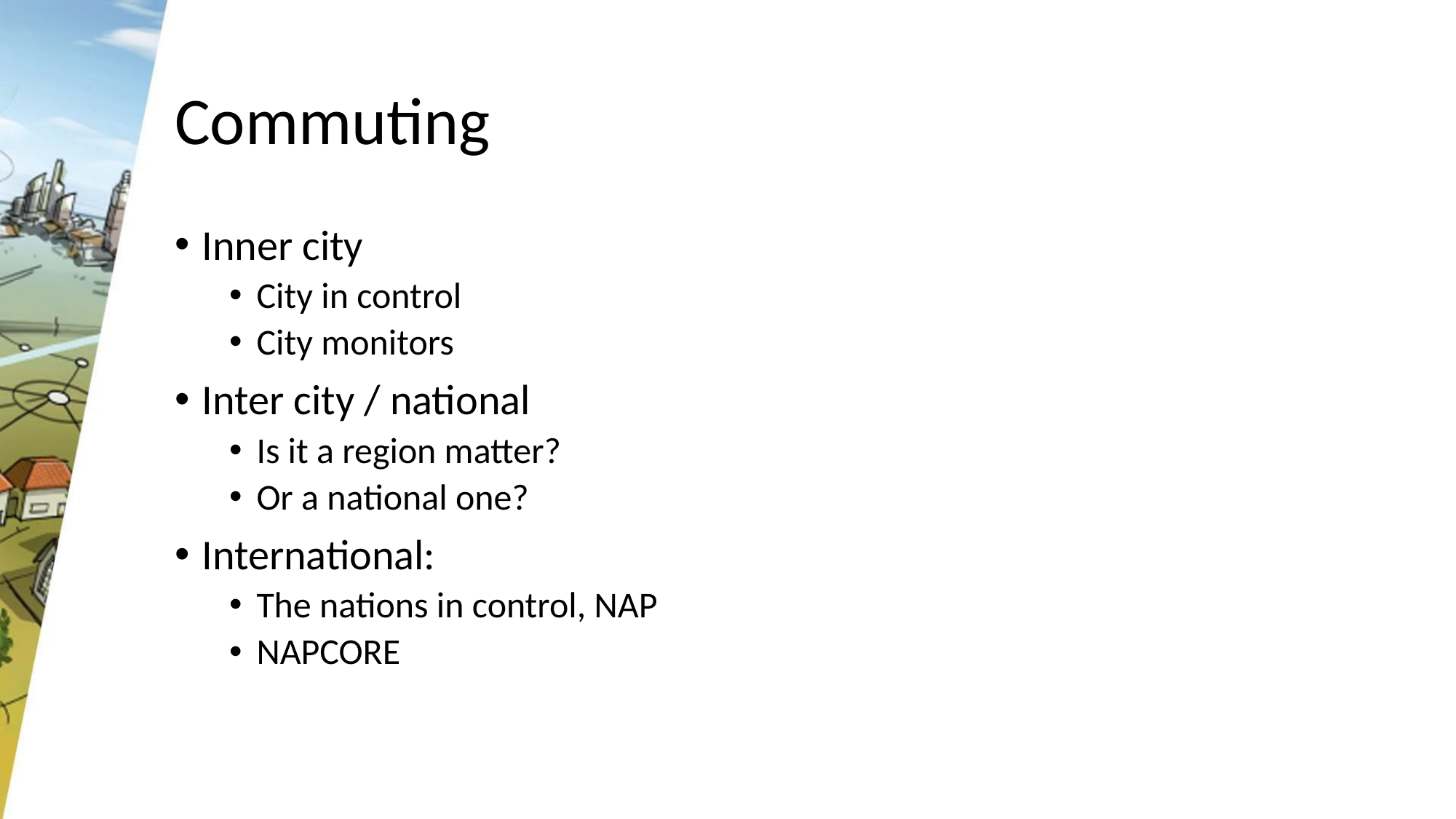

# Commuting
Inner city
City in control
City monitors
Inter city / national
Is it a region matter?
Or a national one?
International:
The nations in control, NAP
NAPCORE